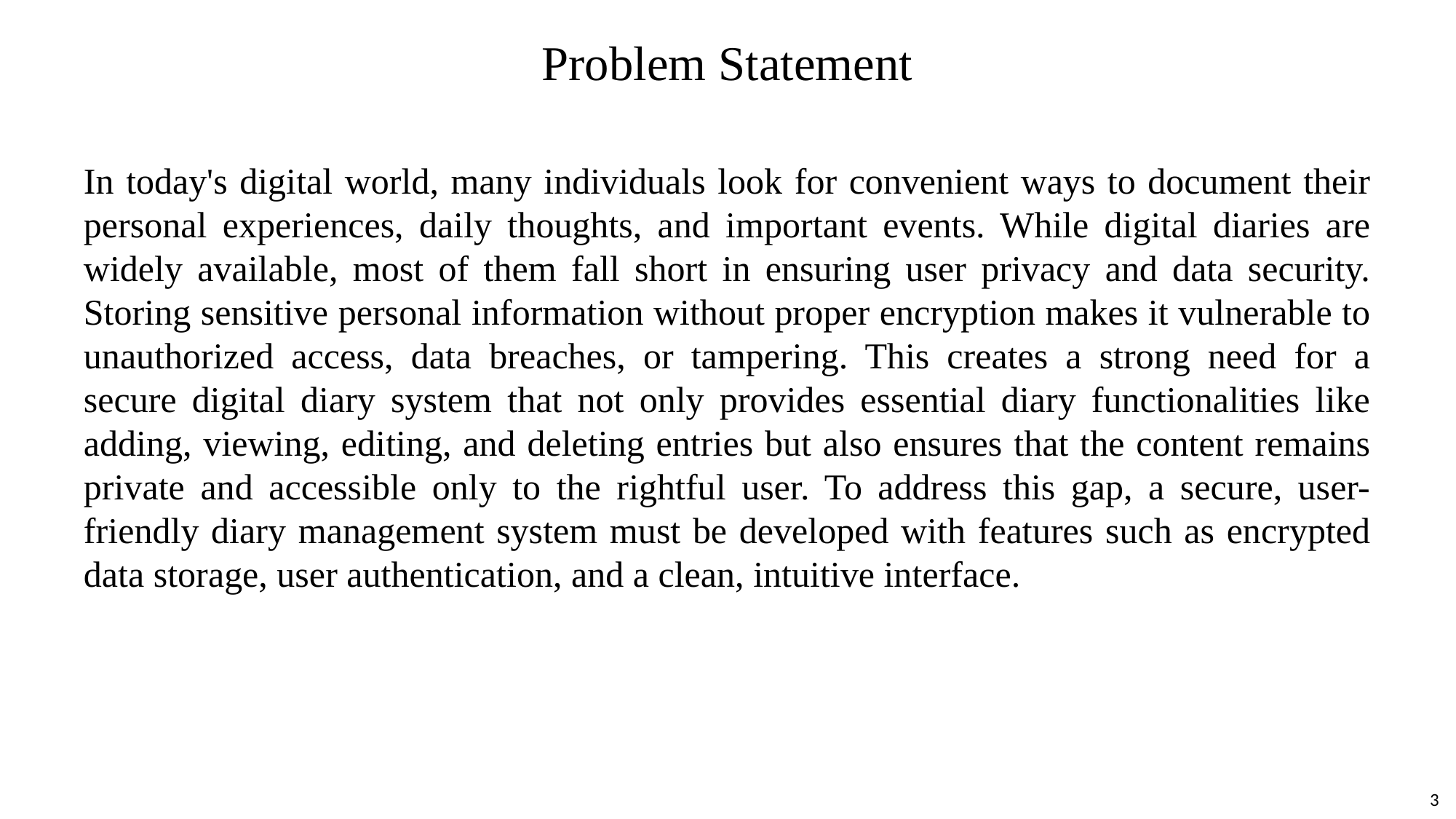

# Problem Statement
In today's digital world, many individuals look for convenient ways to document their personal experiences, daily thoughts, and important events. While digital diaries are widely available, most of them fall short in ensuring user privacy and data security. Storing sensitive personal information without proper encryption makes it vulnerable to unauthorized access, data breaches, or tampering. This creates a strong need for a secure digital diary system that not only provides essential diary functionalities like adding, viewing, editing, and deleting entries but also ensures that the content remains private and accessible only to the rightful user. To address this gap, a secure, user-friendly diary management system must be developed with features such as encrypted data storage, user authentication, and a clean, intuitive interface.